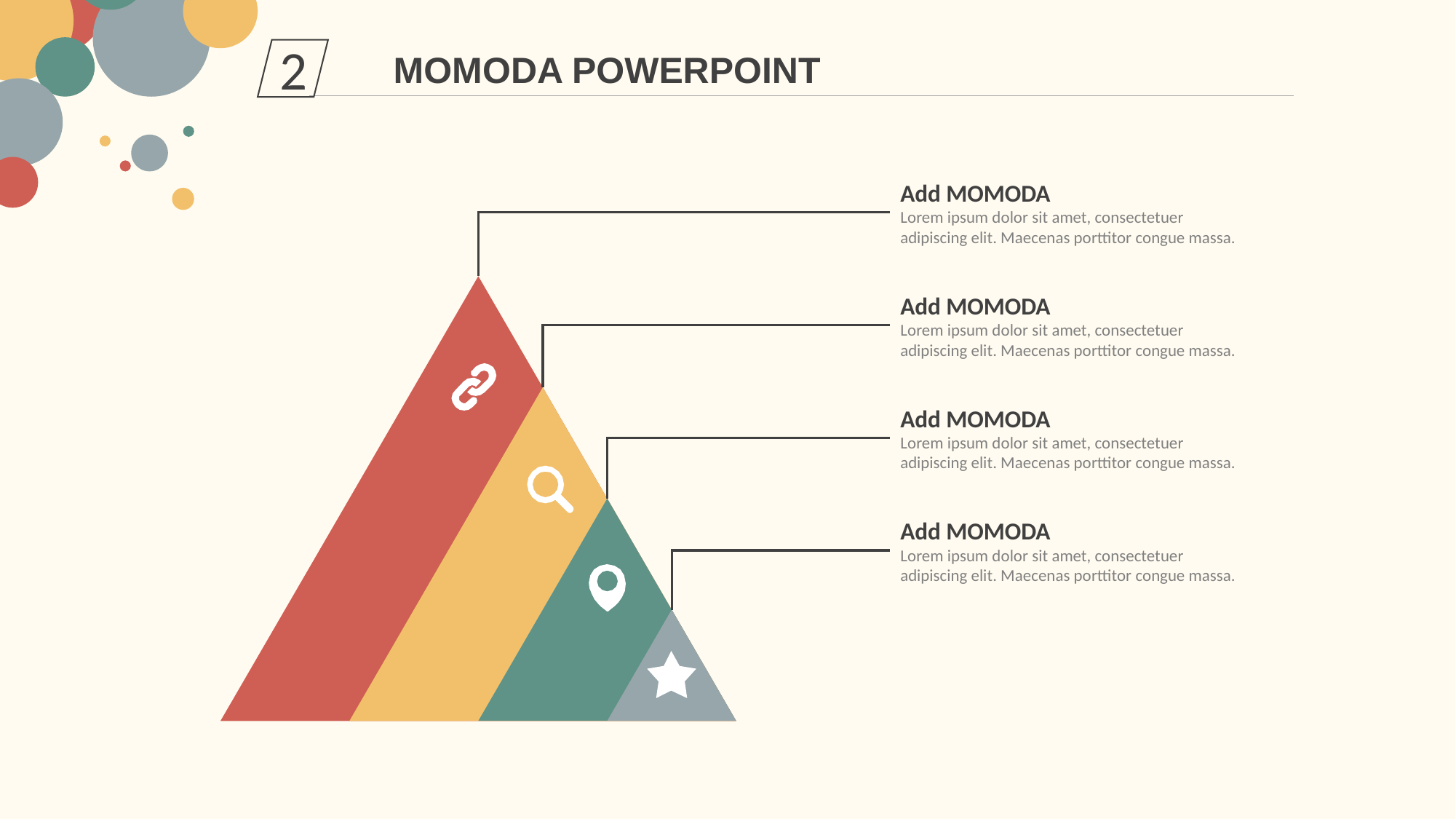

2
MOMODA POWERPOINT
Add MOMODA
Lorem ipsum dolor sit amet, consectetuer adipiscing elit. Maecenas porttitor congue massa.

Add MOMODA
Lorem ipsum dolor sit amet, consectetuer adipiscing elit. Maecenas porttitor congue massa.

Add MOMODA
Lorem ipsum dolor sit amet, consectetuer adipiscing elit. Maecenas porttitor congue massa.

Add MOMODA
Lorem ipsum dolor sit amet, consectetuer adipiscing elit. Maecenas porttitor congue massa.